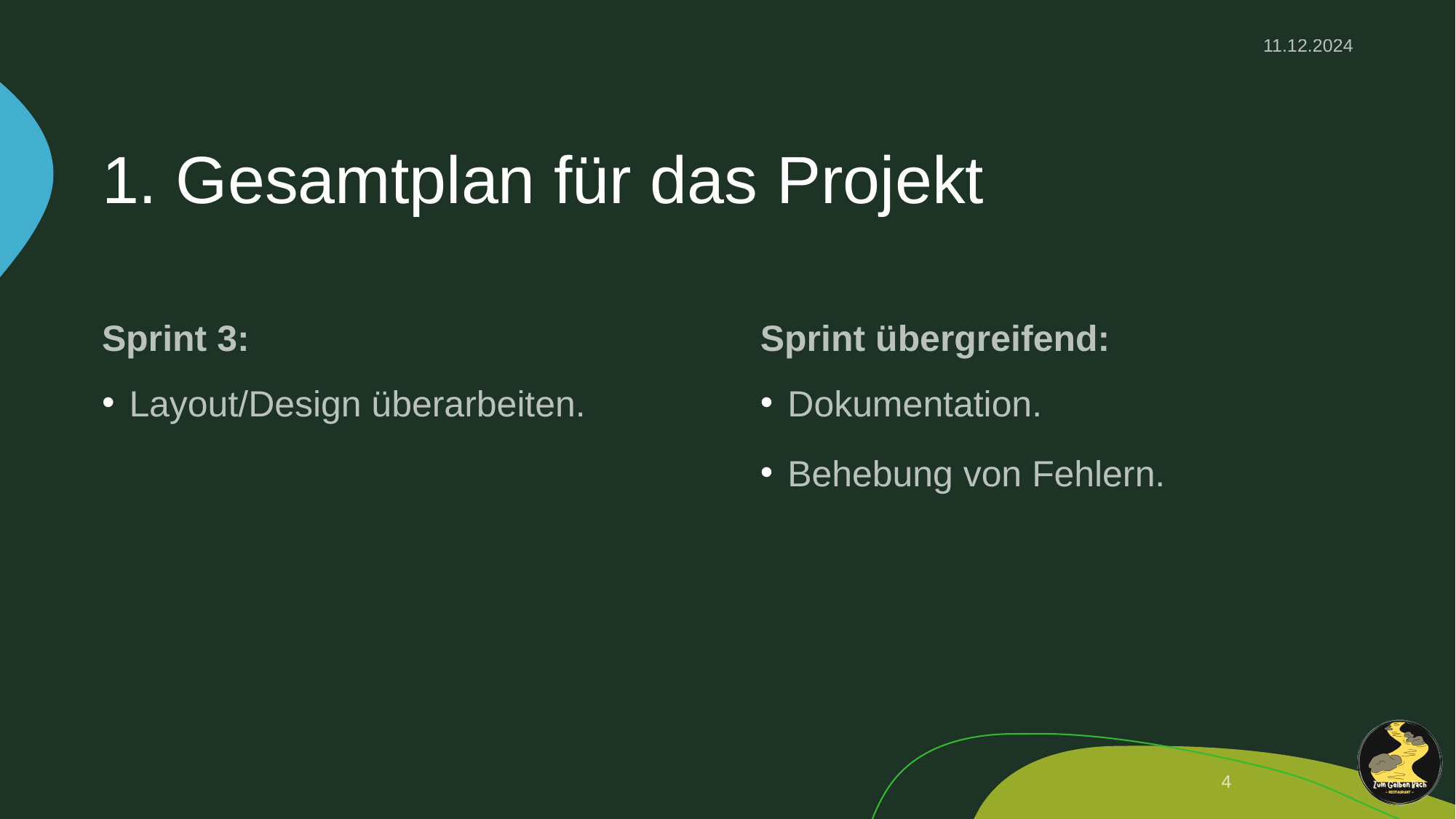

11.12.2024
# 1. Gesamtplan für das Projekt
Sprint 3:
Sprint übergreifend:
Layout/Design überarbeiten.

Dokumentation.
Behebung von Fehlern.
4